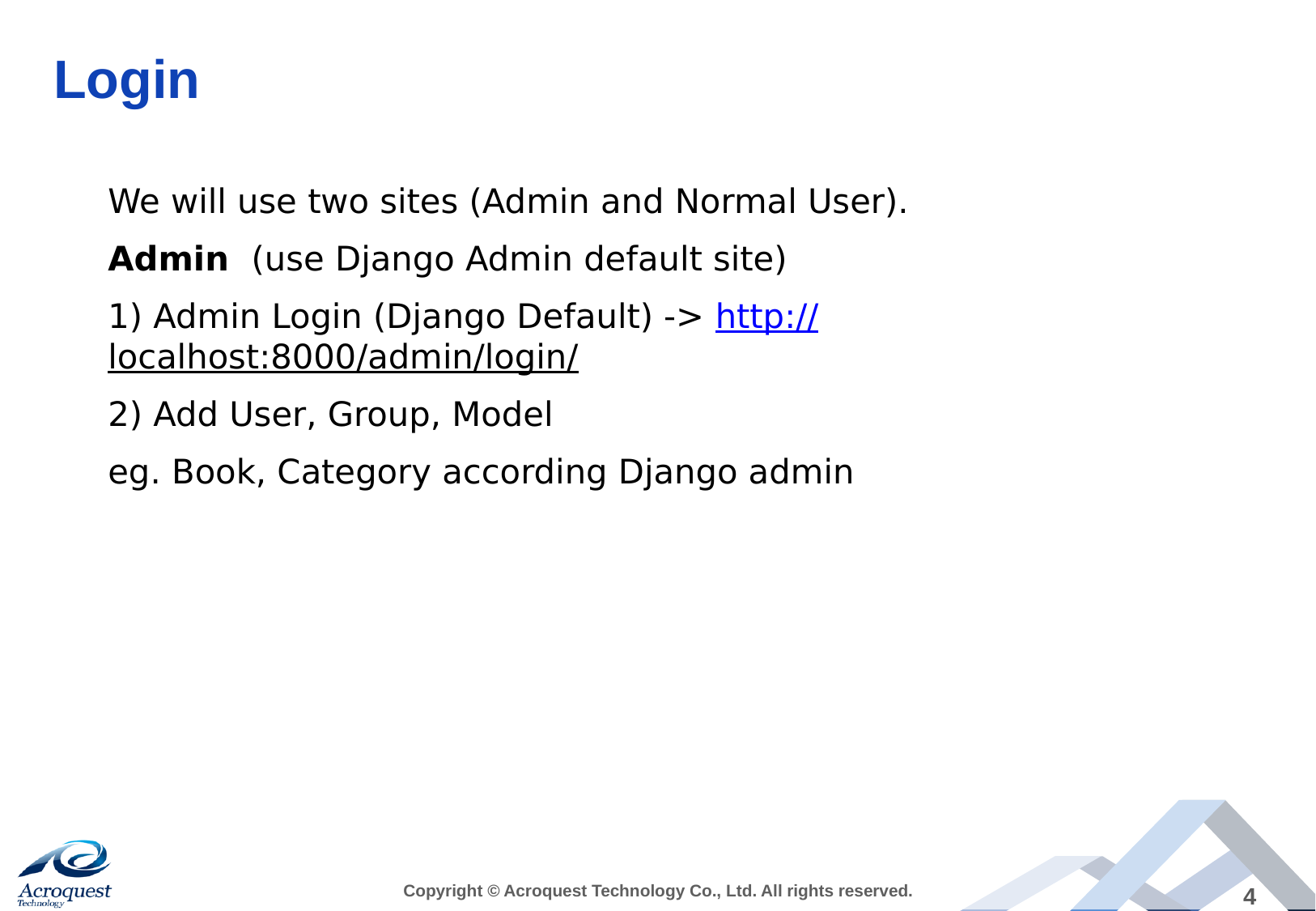

# Login
We will use two sites (Admin and Normal User).
Admin  (use Django Admin default site)
1) Admin Login (Django Default) -> http://localhost:8000/admin/login/
2) Add User, Group, Model
eg. Book, Category according Django admin
Copyright © Acroquest Technology Co., Ltd. All rights reserved.
4